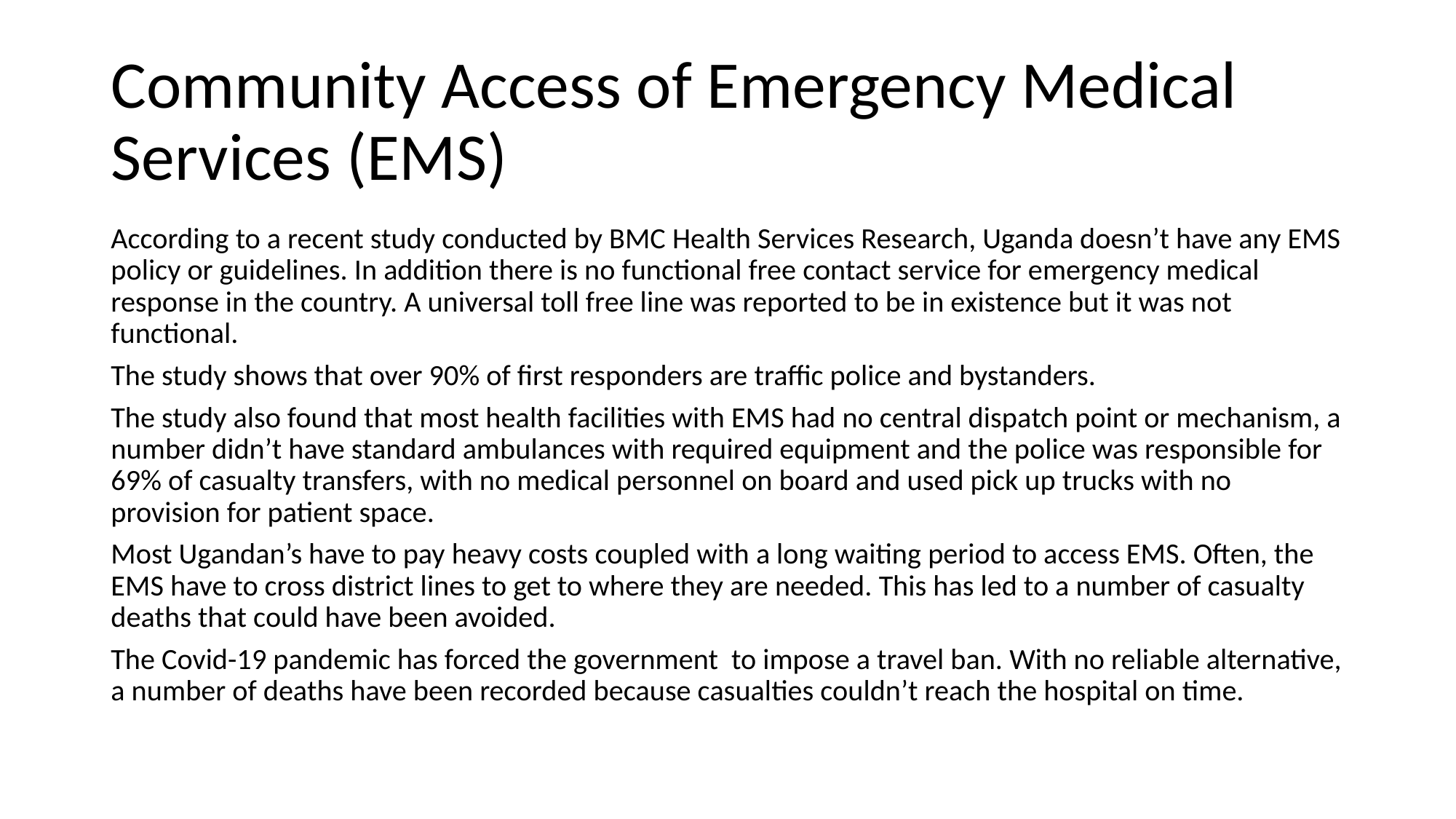

# Community Access of Emergency Medical Services (EMS)
According to a recent study conducted by BMC Health Services Research, Uganda doesn’t have any EMS policy or guidelines. In addition there is no functional free contact service for emergency medical response in the country. A universal toll free line was reported to be in existence but it was not functional.
The study shows that over 90% of first responders are traffic police and bystanders.
The study also found that most health facilities with EMS had no central dispatch point or mechanism, a number didn’t have standard ambulances with required equipment and the police was responsible for 69% of casualty transfers, with no medical personnel on board and used pick up trucks with no provision for patient space.
Most Ugandan’s have to pay heavy costs coupled with a long waiting period to access EMS. Often, the EMS have to cross district lines to get to where they are needed. This has led to a number of casualty deaths that could have been avoided.
The Covid-19 pandemic has forced the government  to impose a travel ban. With no reliable alternative, a number of deaths have been recorded because casualties couldn’t reach the hospital on time.